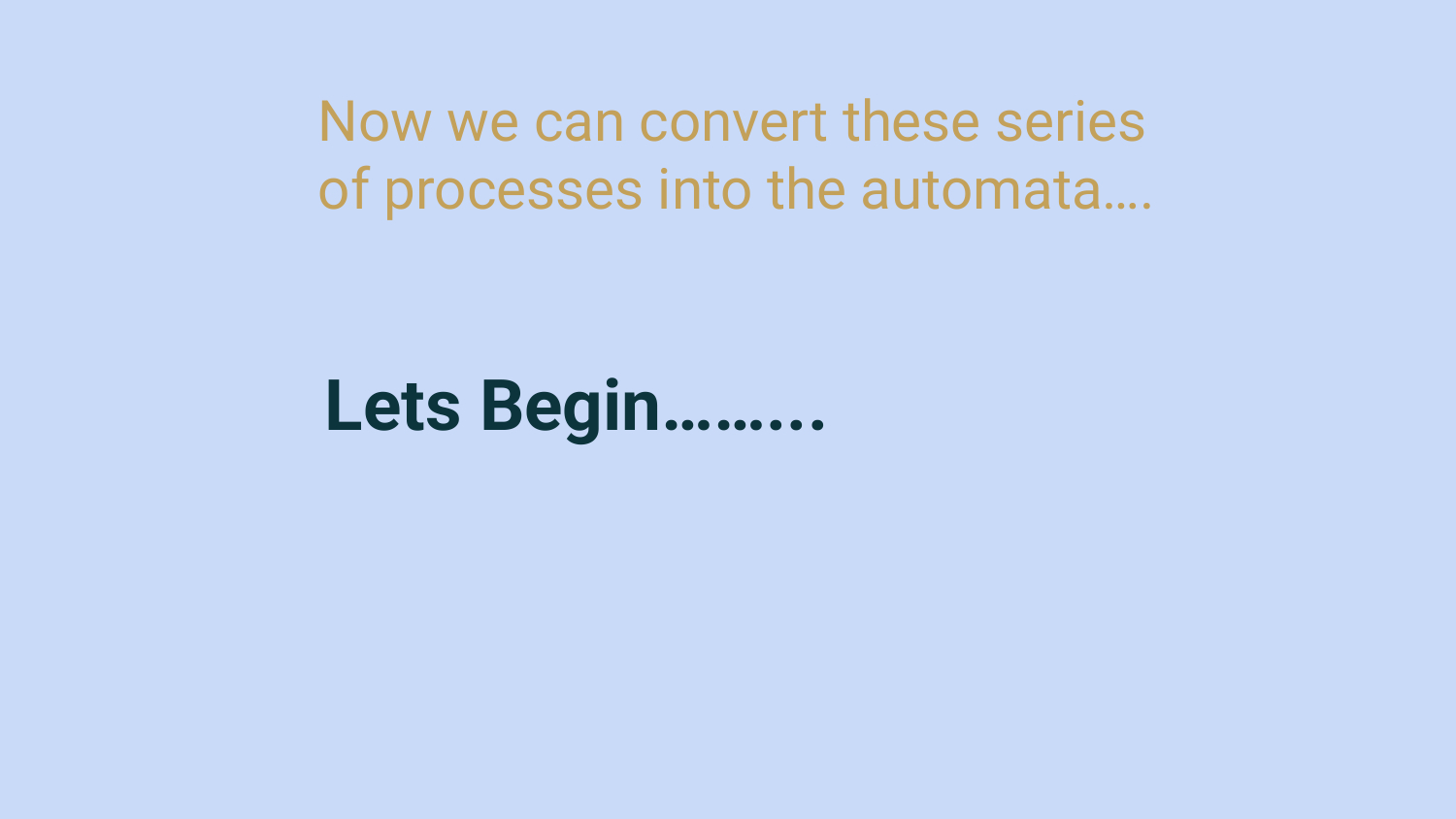

Now we can convert these series of processes into the automata….
Lets Begin……...